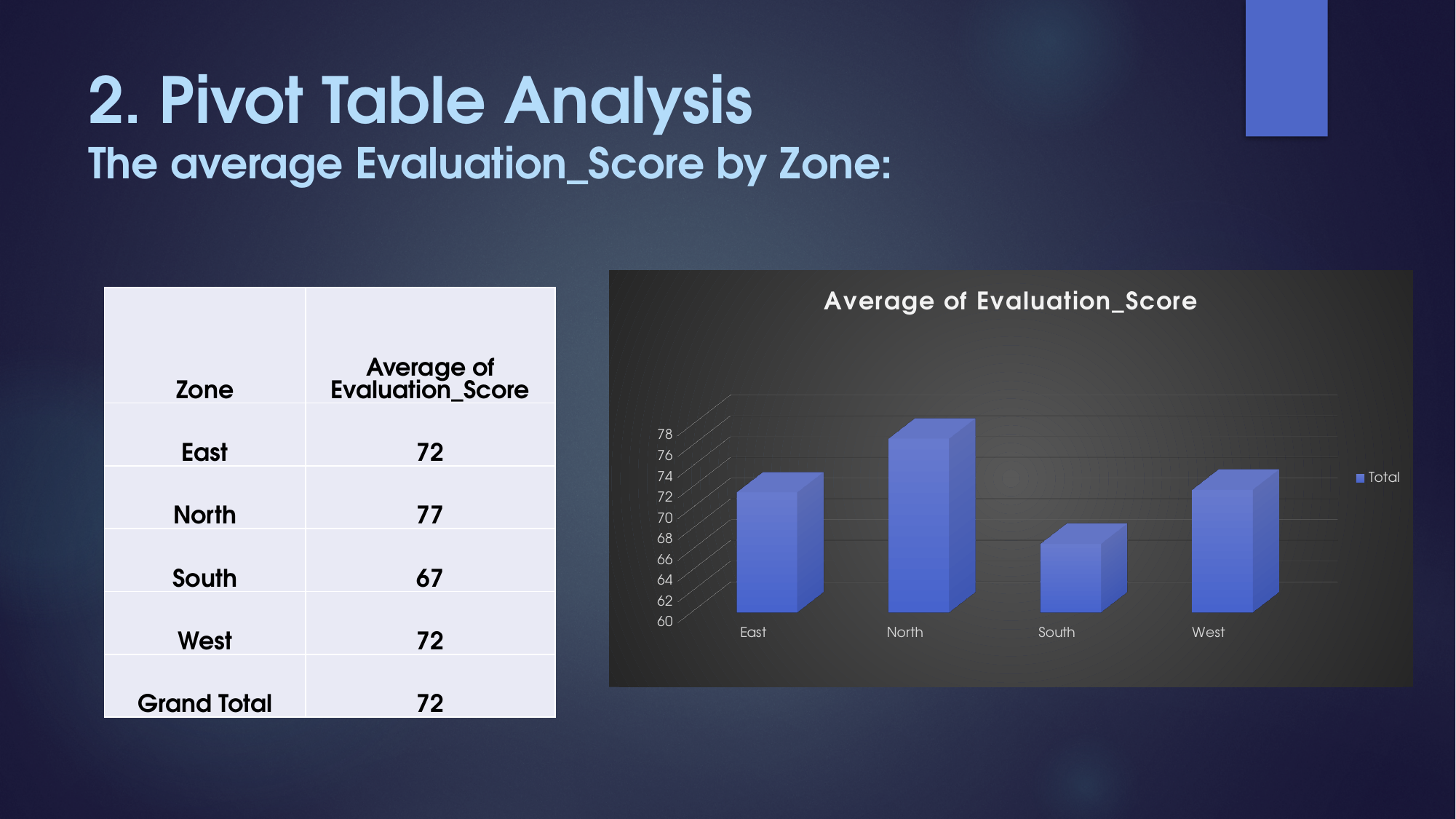

# 2. Pivot Table Analysis The average Evaluation_Score by Zone:

[unsupported chart]

| Zone | Average of Evaluation\_Score |
| --- | --- |
| East | 72 |
| North | 77 |
| South | 67 |
| West | 72 |
| Grand Total | 72 |